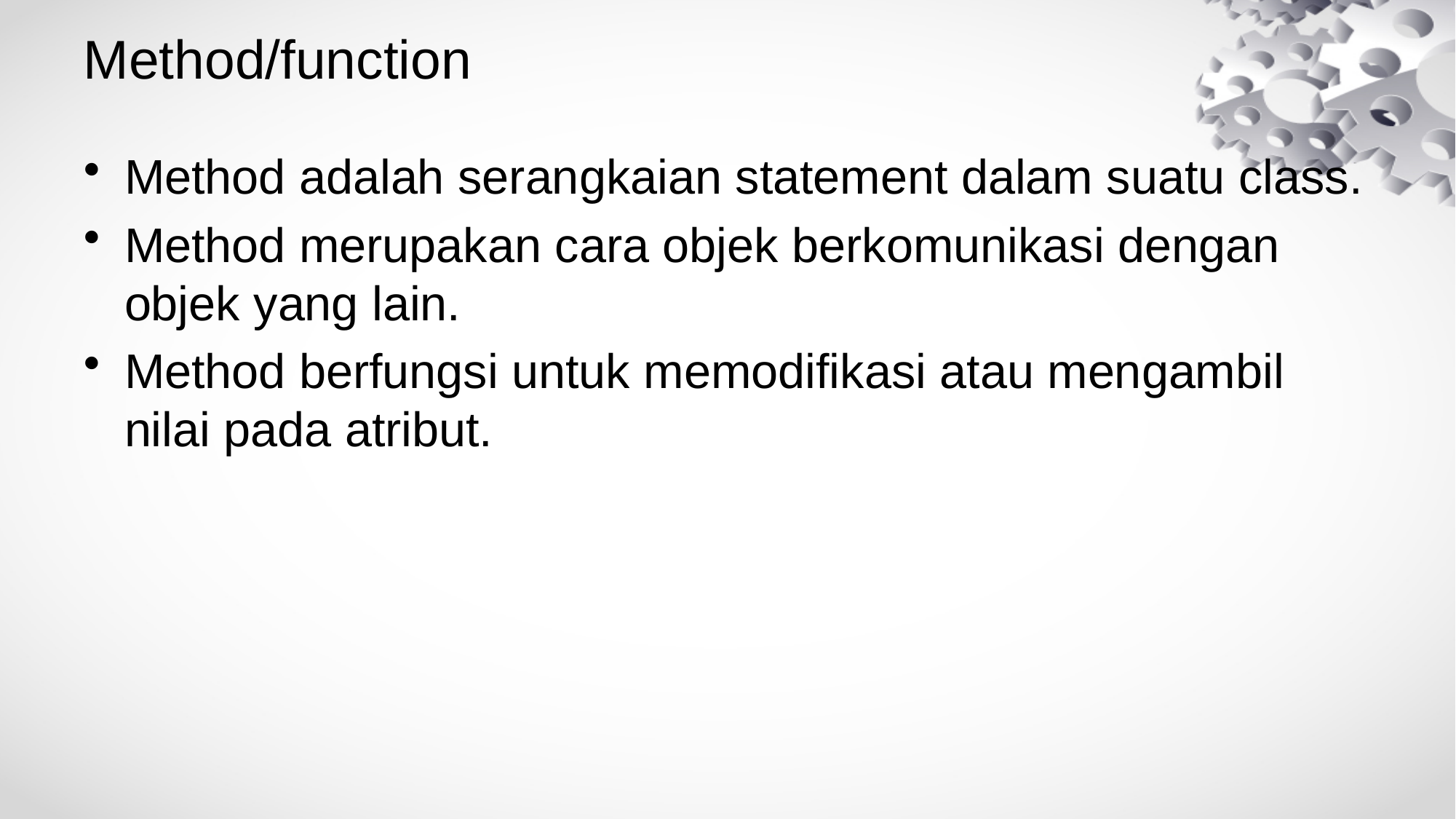

# Method/function
Method adalah serangkaian statement dalam suatu class.
Method merupakan cara objek berkomunikasi dengan objek yang lain.
Method berfungsi untuk memodifikasi atau mengambil nilai pada atribut.